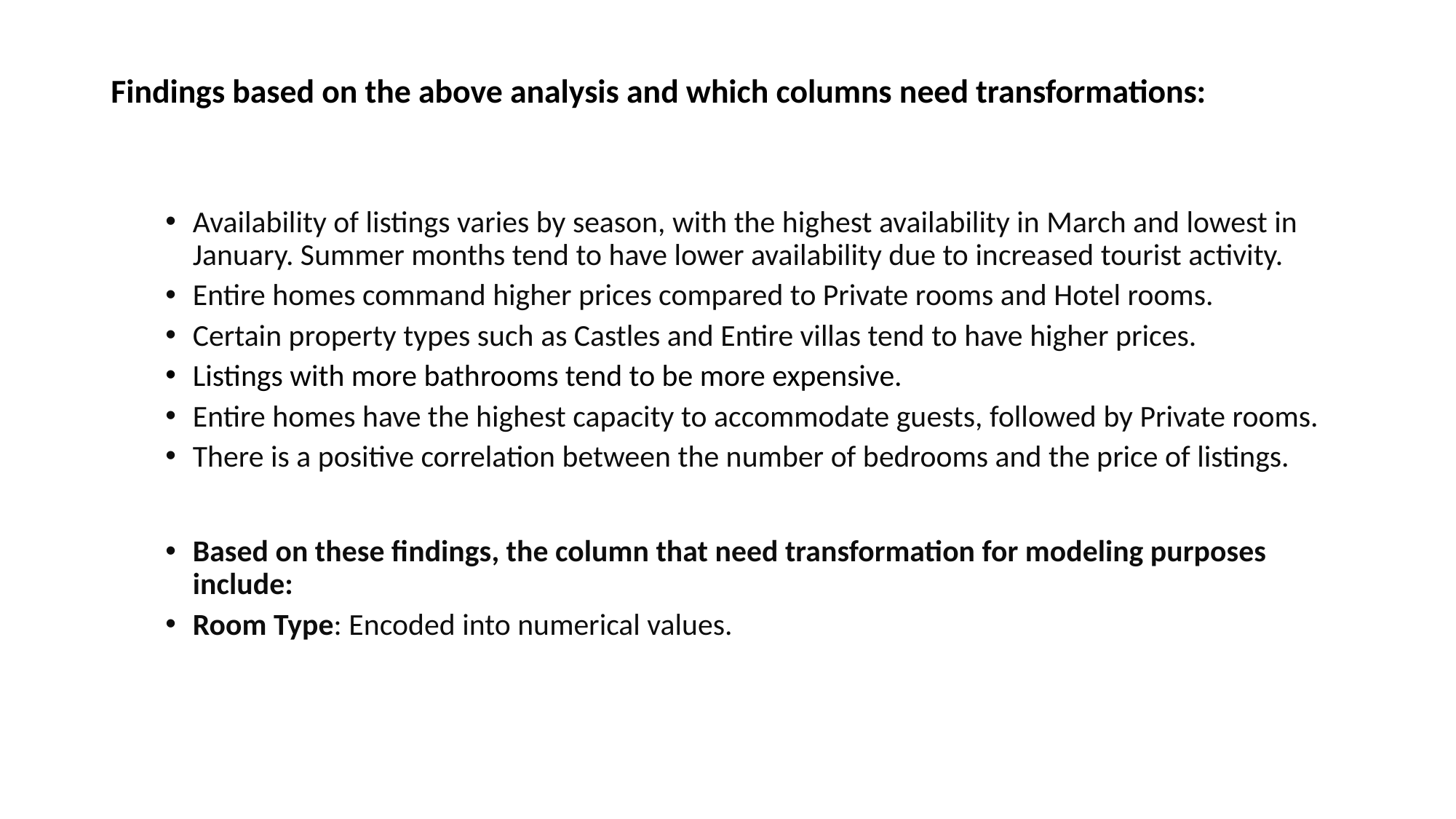

# Findings based on the above analysis and which columns need transformations:

Availability of listings varies by season, with the highest availability in March and lowest in January. Summer months tend to have lower availability due to increased tourist activity.
Entire homes command higher prices compared to Private rooms and Hotel rooms.
Certain property types such as Castles and Entire villas tend to have higher prices.
Listings with more bathrooms tend to be more expensive.
Entire homes have the highest capacity to accommodate guests, followed by Private rooms.
There is a positive correlation between the number of bedrooms and the price of listings.

Based on these findings, the column that need transformation for modeling purposes include:
Room Type: Encoded into numerical values.